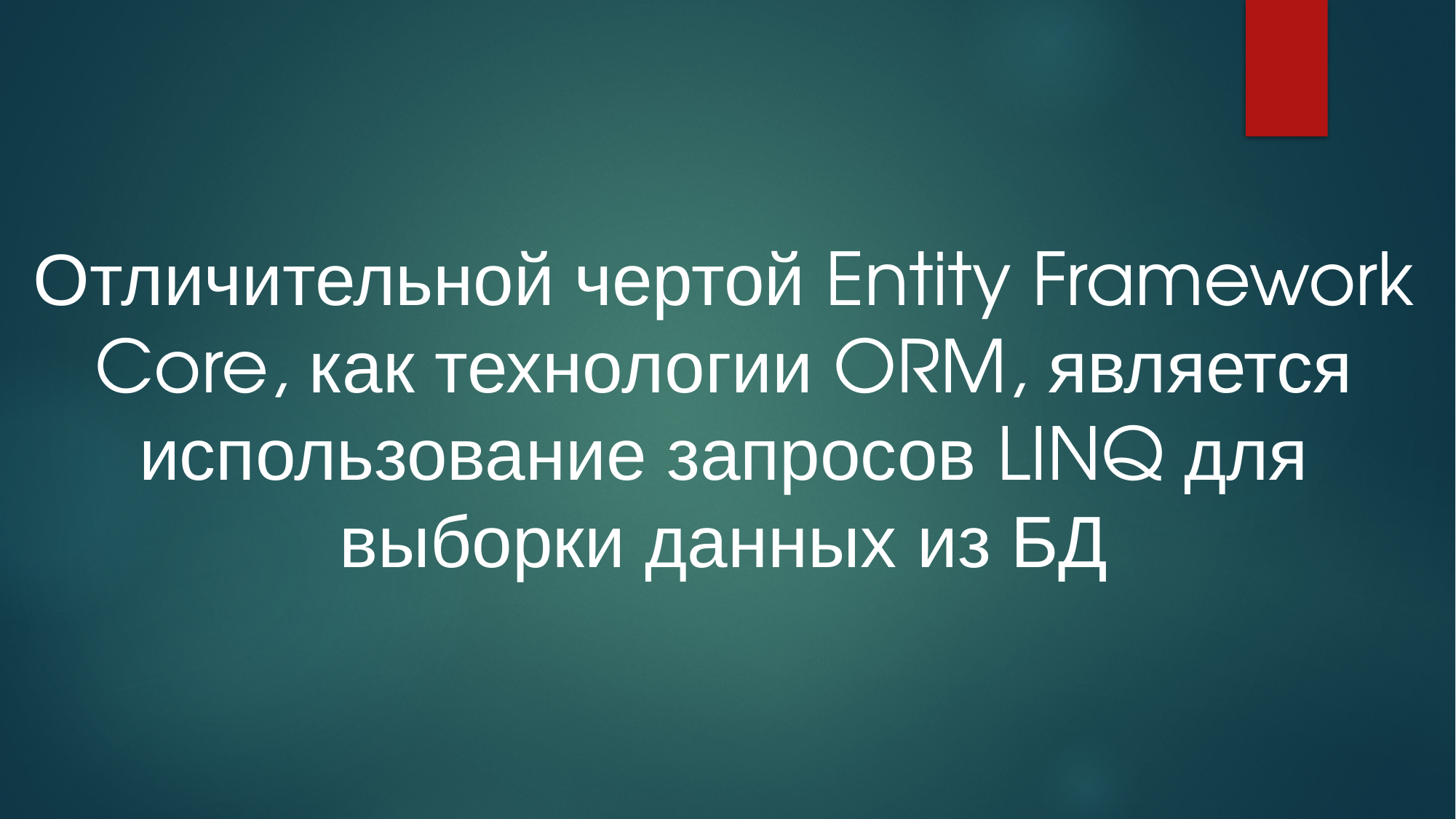

Отличительной чертой Entity Framework Core, как технологии ORM, является использование запросов LINQ для выборки данных из БД